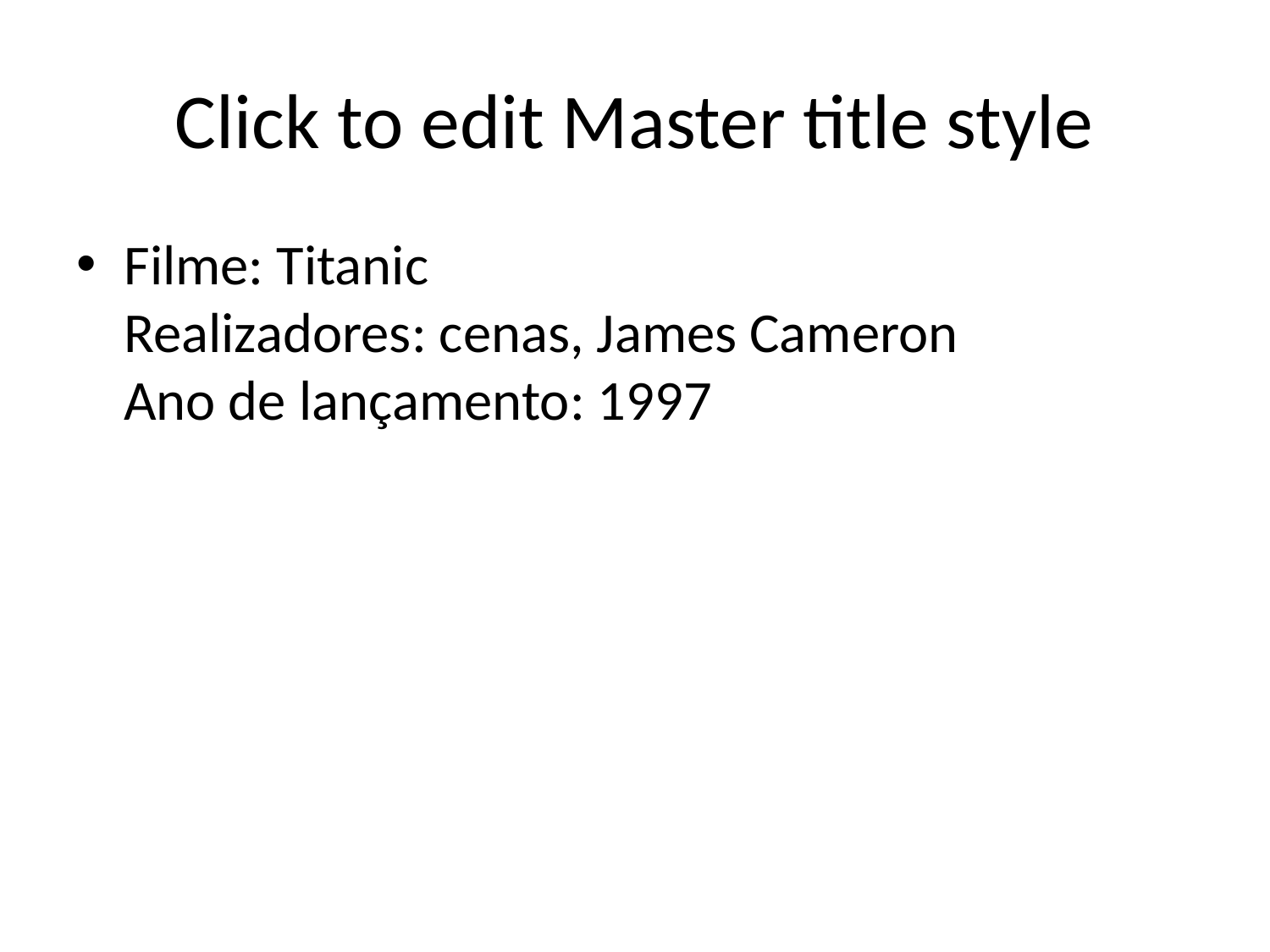

# Click to edit Master title style
Filme: Titanic
Realizadores: cenas, James Cameron
Ano de lançamento: 1997